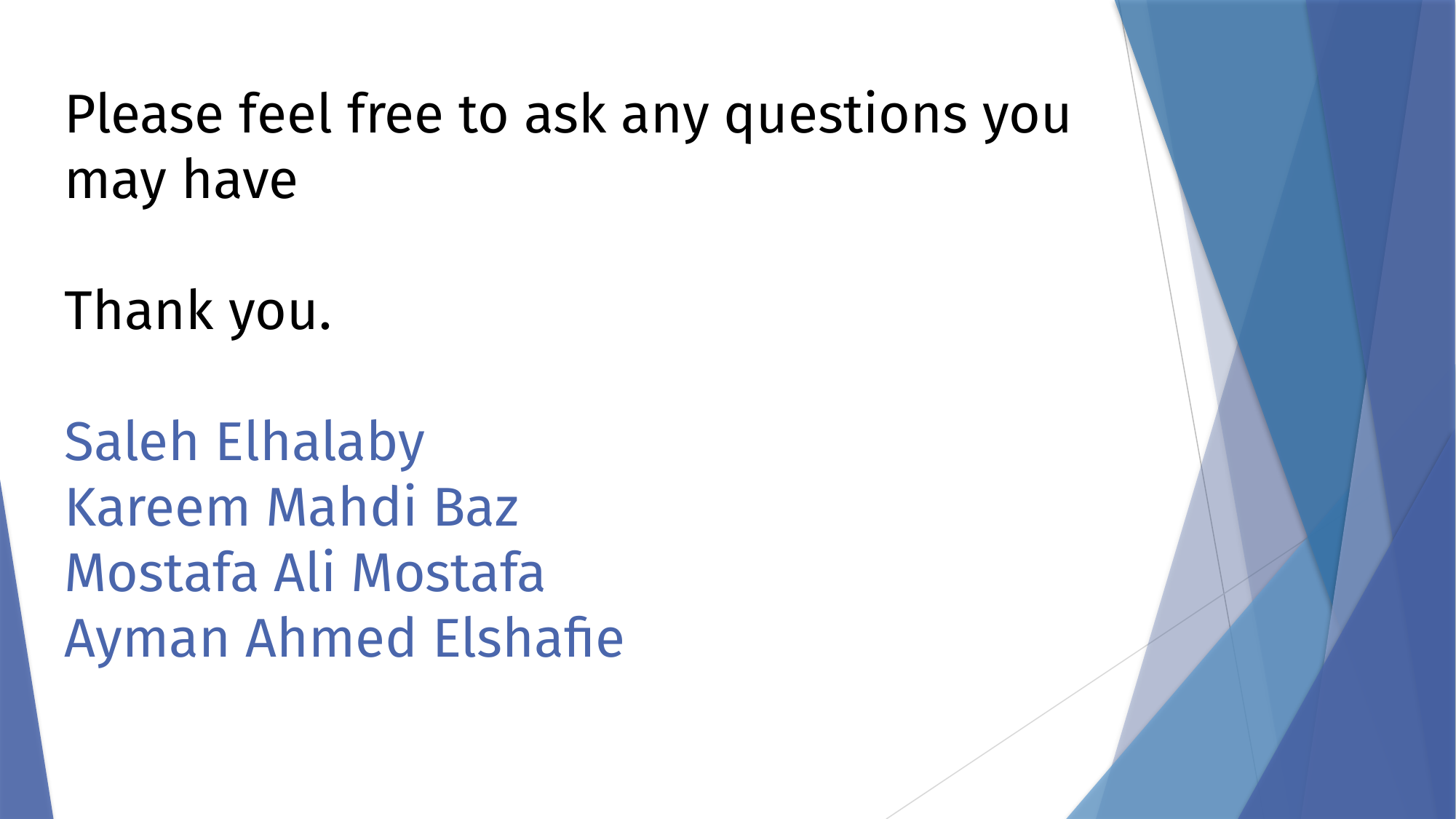

# Please feel free to ask any questions you may have Thank you. Saleh Elhalaby Kareem Mahdi Baz Mostafa Ali Mostafa Ayman Ahmed Elshafie